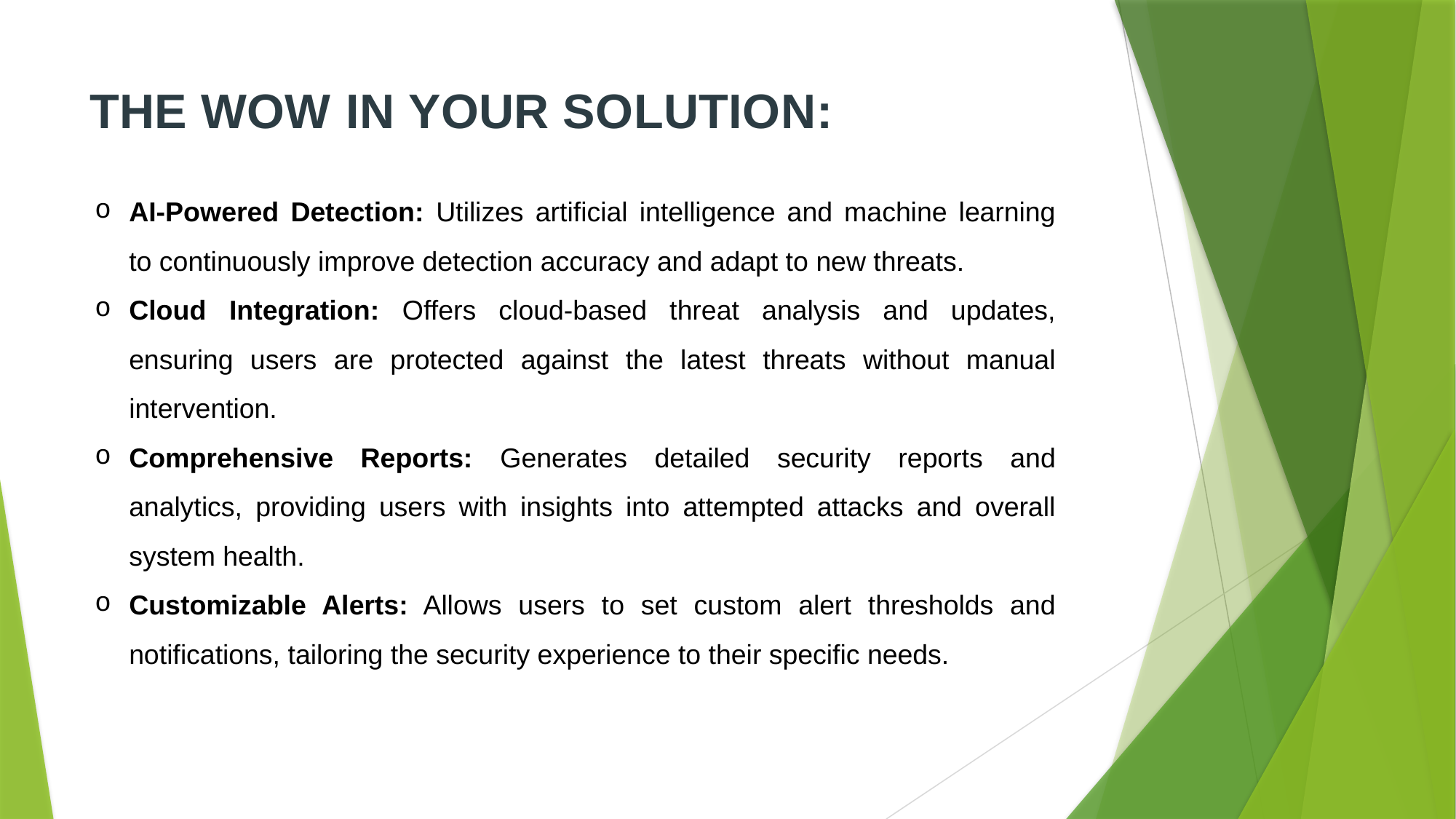

# THE WOW IN YOUR SOLUTION:
AI-Powered Detection: Utilizes artificial intelligence and machine learning to continuously improve detection accuracy and adapt to new threats.
Cloud Integration: Offers cloud-based threat analysis and updates, ensuring users are protected against the latest threats without manual intervention.
Comprehensive Reports: Generates detailed security reports and analytics, providing users with insights into attempted attacks and overall system health.
Customizable Alerts: Allows users to set custom alert thresholds and notifications, tailoring the security experience to their specific needs.